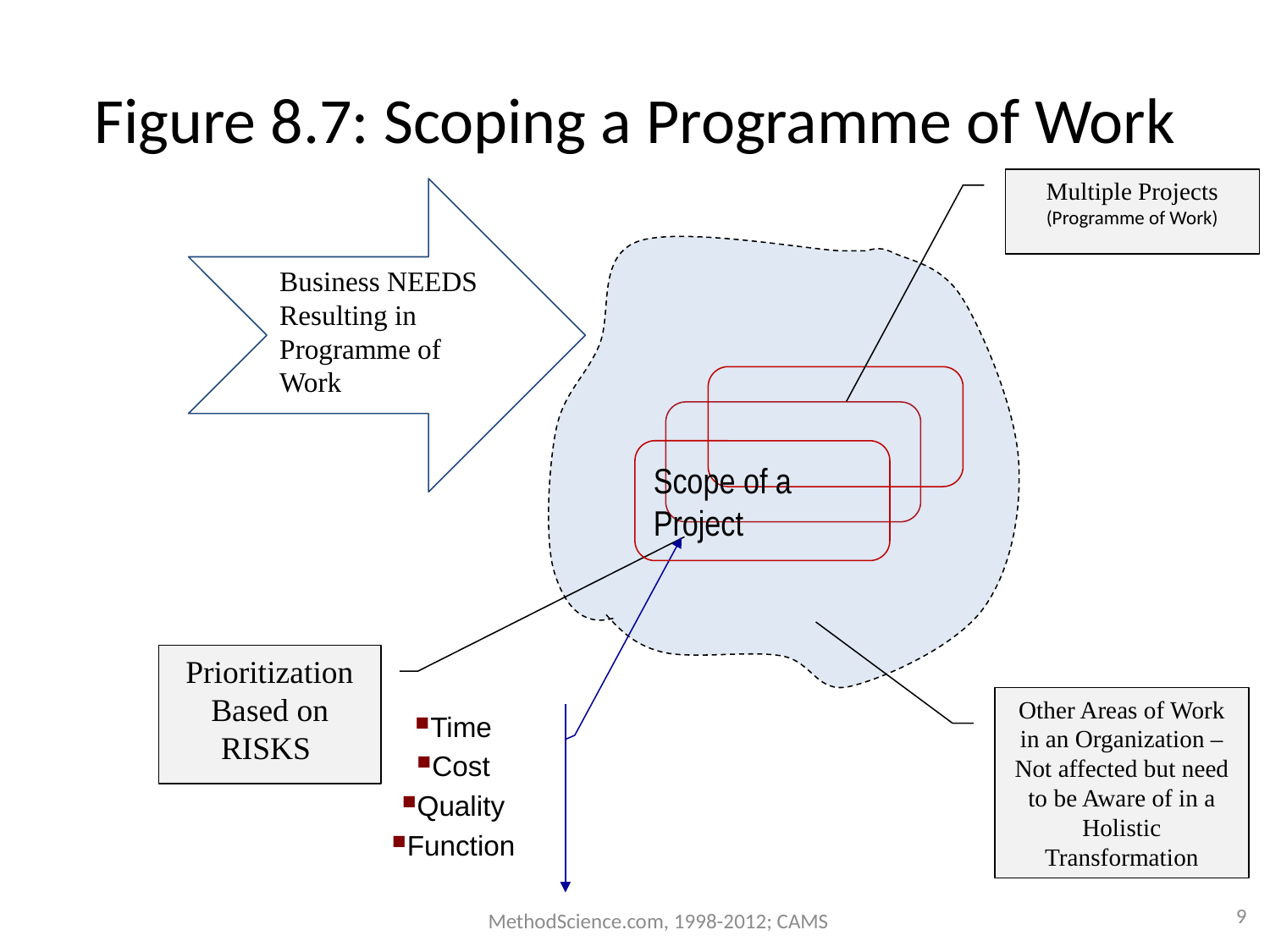

# Figure 8.7: Scoping a Programme of Work
Multiple Projects
(Programme of Work)
Business NEEDS Resulting in Programme of Work

Scope of a Project
Prioritization Based on RISKS
Other Areas of Work in an Organization – Not affected but need to be Aware of in a Holistic Transformation
Time
Cost
Quality
Function
MethodScience.com, 1998-2012; CAMS
9